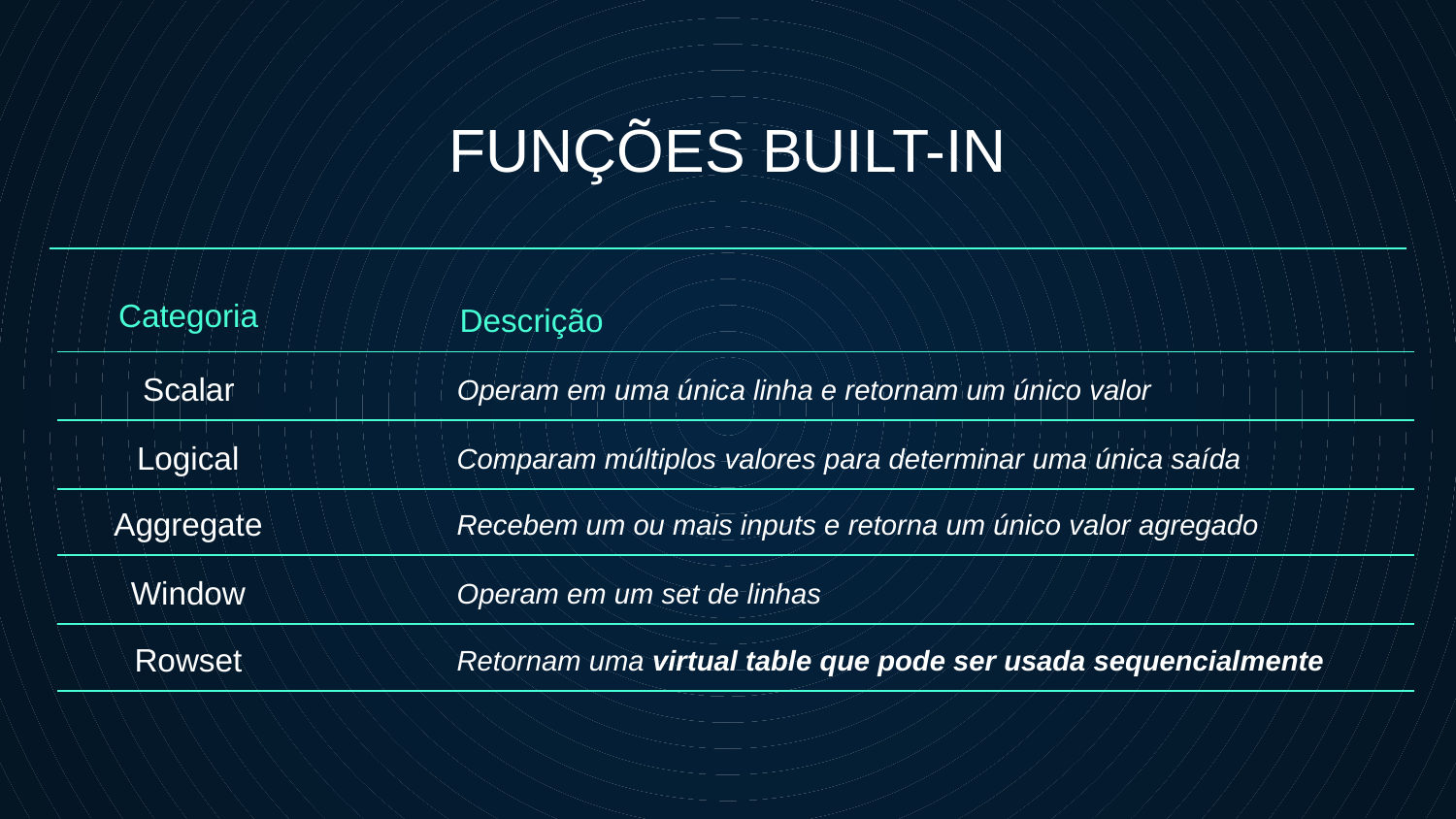

FUNÇÕES BUILT-IN
Categoria
Descrição
Scalar
Operam em uma única linha e retornam um único valor
Logical
Comparam múltiplos valores para determinar uma única saída
Aggregate
Recebem um ou mais inputs e retorna um único valor agregado
Window
Operam em um set de linhas
Rowset
Retornam uma virtual table que pode ser usada sequencialmente